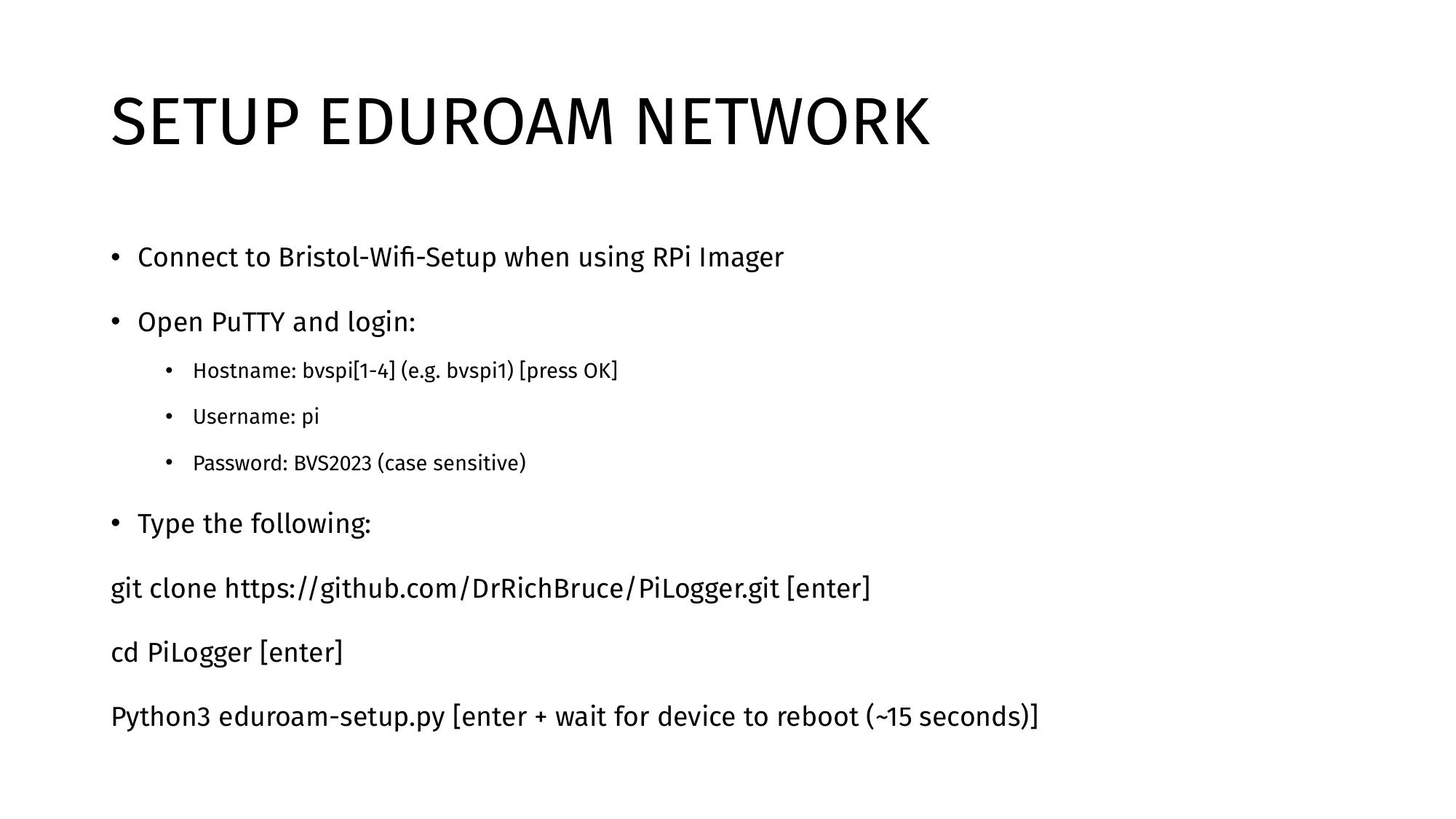

# SETUP EDUROAM NETWORK
Connect to Bristol-Wifi-Setup when using RPi Imager
Open PuTTY and login:
Hostname: bvspi[1-4] (e.g. bvspi1) [press OK]
Username: pi
Password: BVS2023 (case sensitive)
Type the following:
git clone https://github.com/DrRichBruce/PiLogger.git [enter]
cd PiLogger [enter]
Python3 eduroam-setup.py [enter + wait for device to reboot (~15 seconds)]